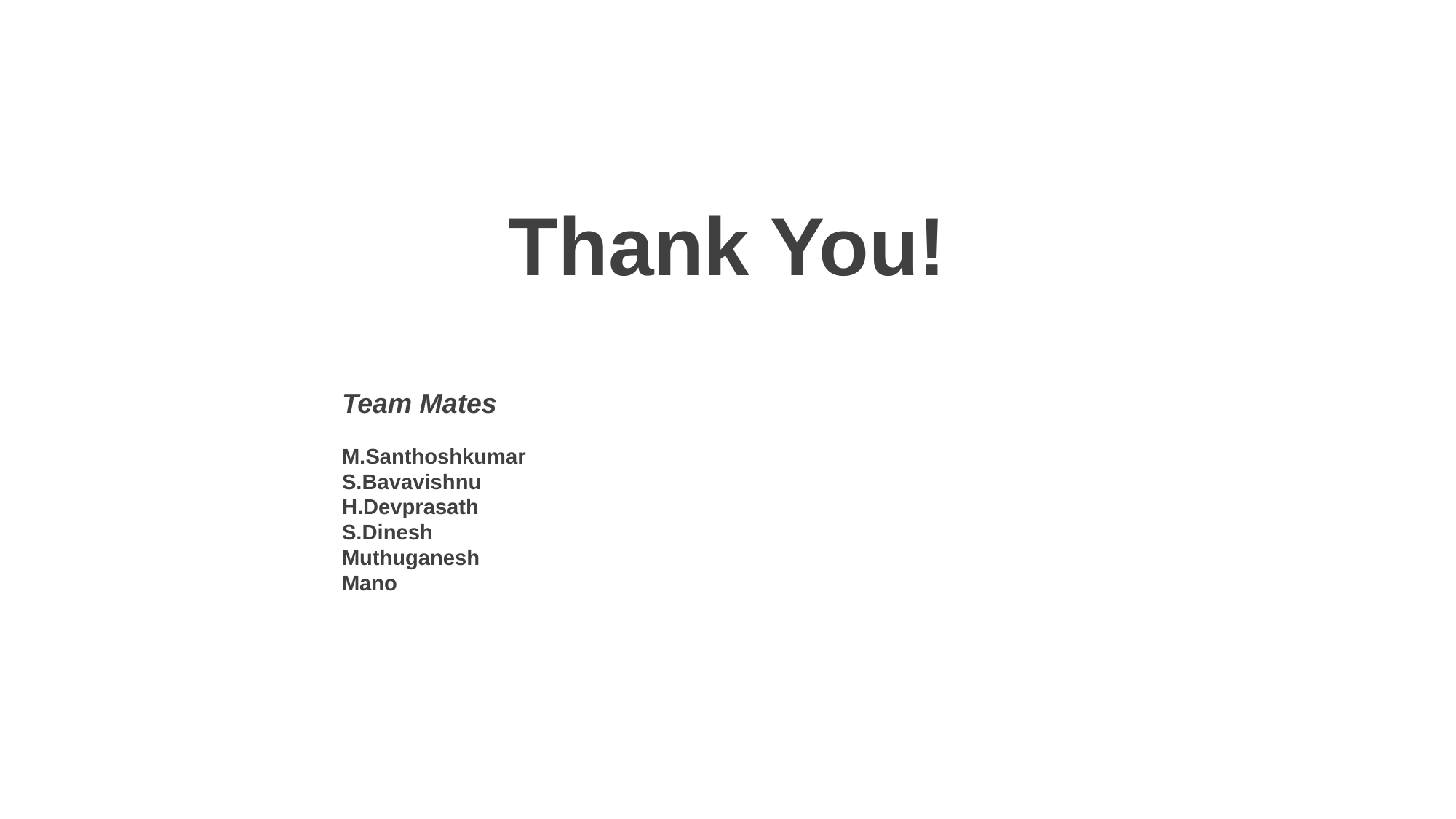

Thank You!
Team Mates

M.Santhoshkumar
S.Bavavishnu
H.Devprasath
S.Dinesh
Muthuganesh
Mano